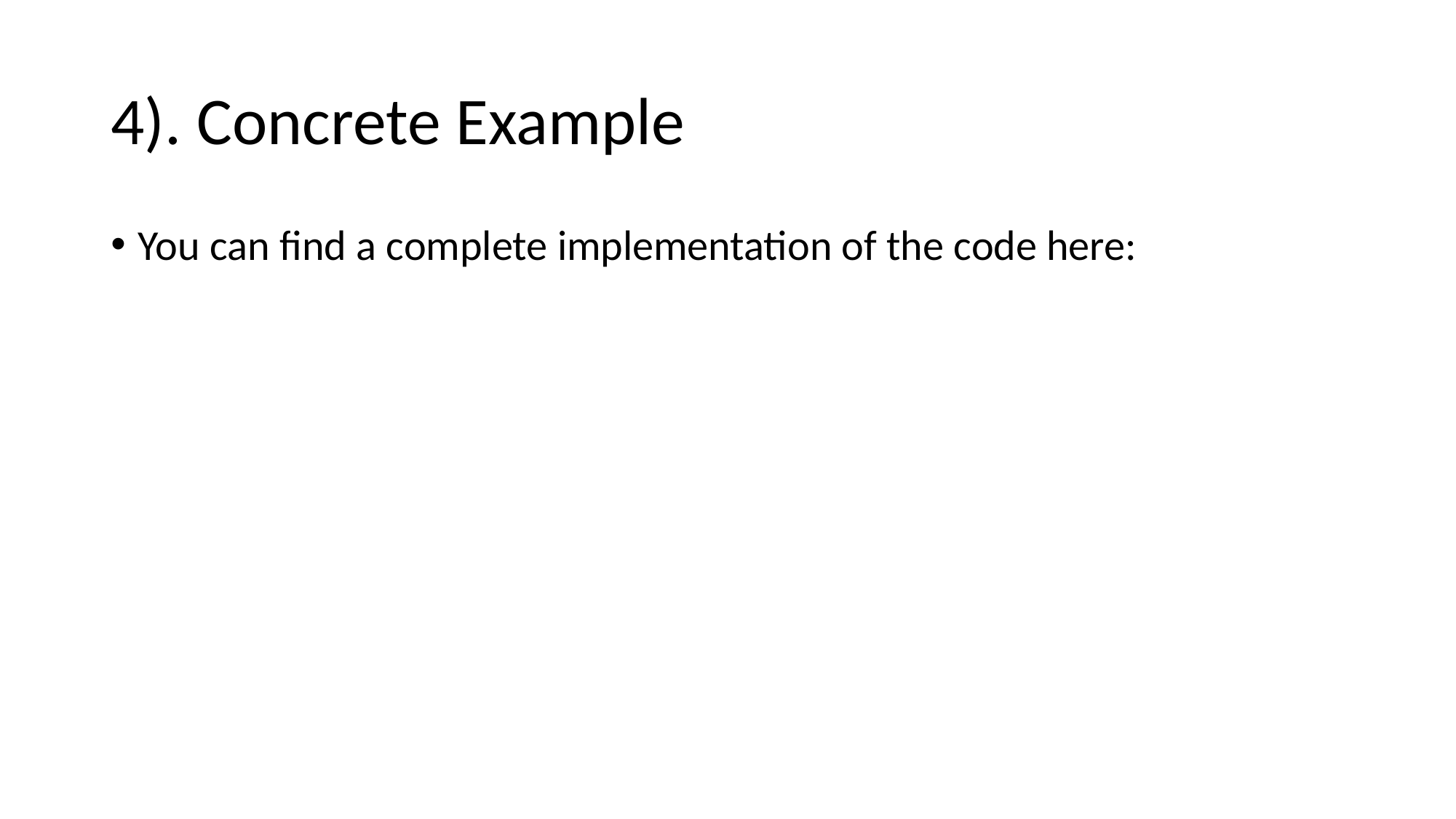

# 4). Concrete Example
You can find a complete implementation of the code here: